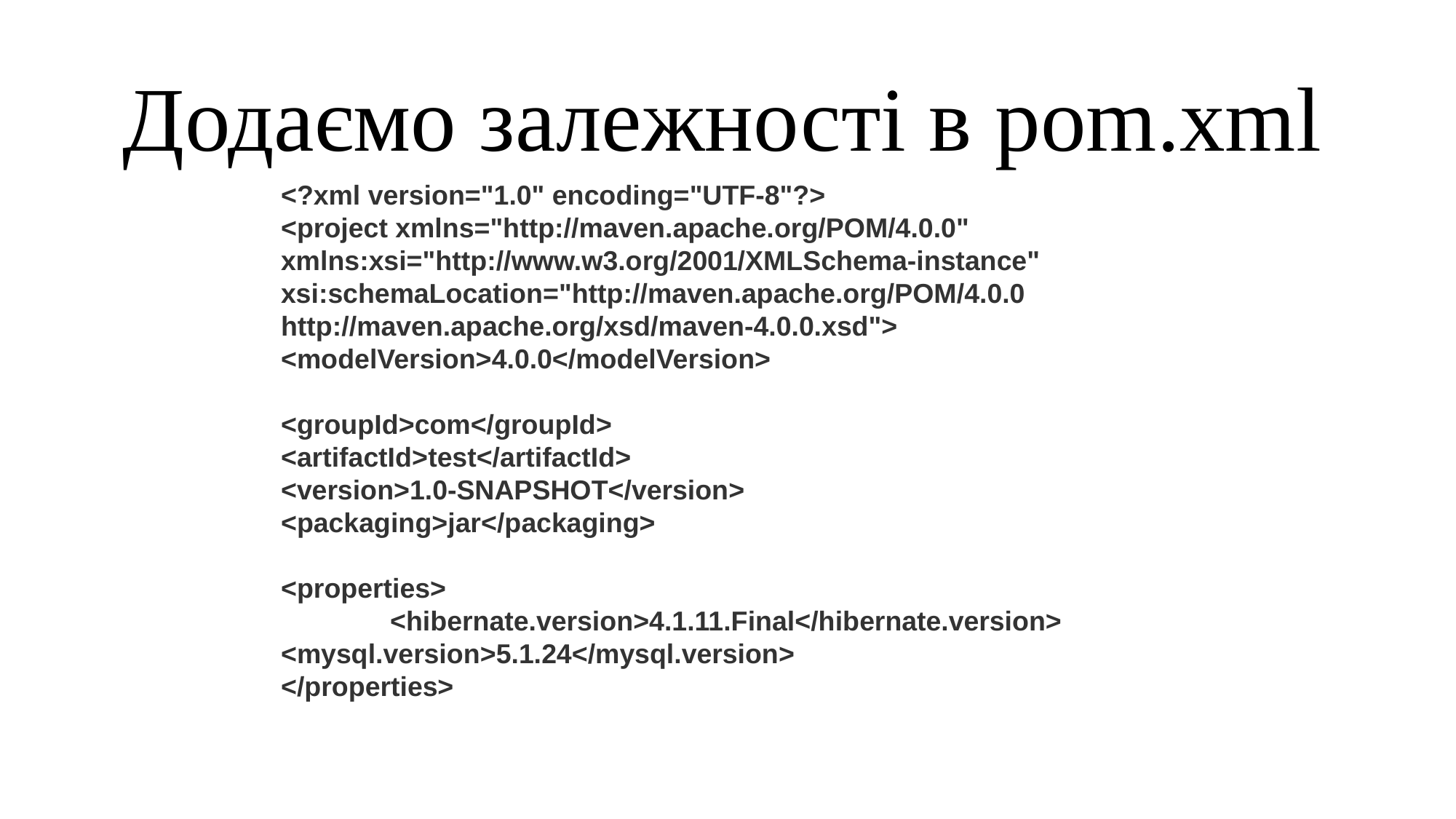

# Додаємо залежності в pom.xml
<?xml version="1.0" encoding="UTF-8"?>
<project xmlns="http://maven.apache.org/POM/4.0.0" 	xmlns:xsi="http://www.w3.org/2001/XMLSchema-instance" 	xsi:schemaLocation="http://maven.apache.org/POM/4.0.0 	http://maven.apache.org/xsd/maven-4.0.0.xsd"> <modelVersion>4.0.0</modelVersion>

<groupId>com</groupId>
<artifactId>test</artifactId>
<version>1.0-SNAPSHOT</version>
<packaging>jar</packaging>

<properties>
	<hibernate.version>4.1.11.Final</hibernate.version> 	<mysql.version>5.1.24</mysql.version>
</properties>